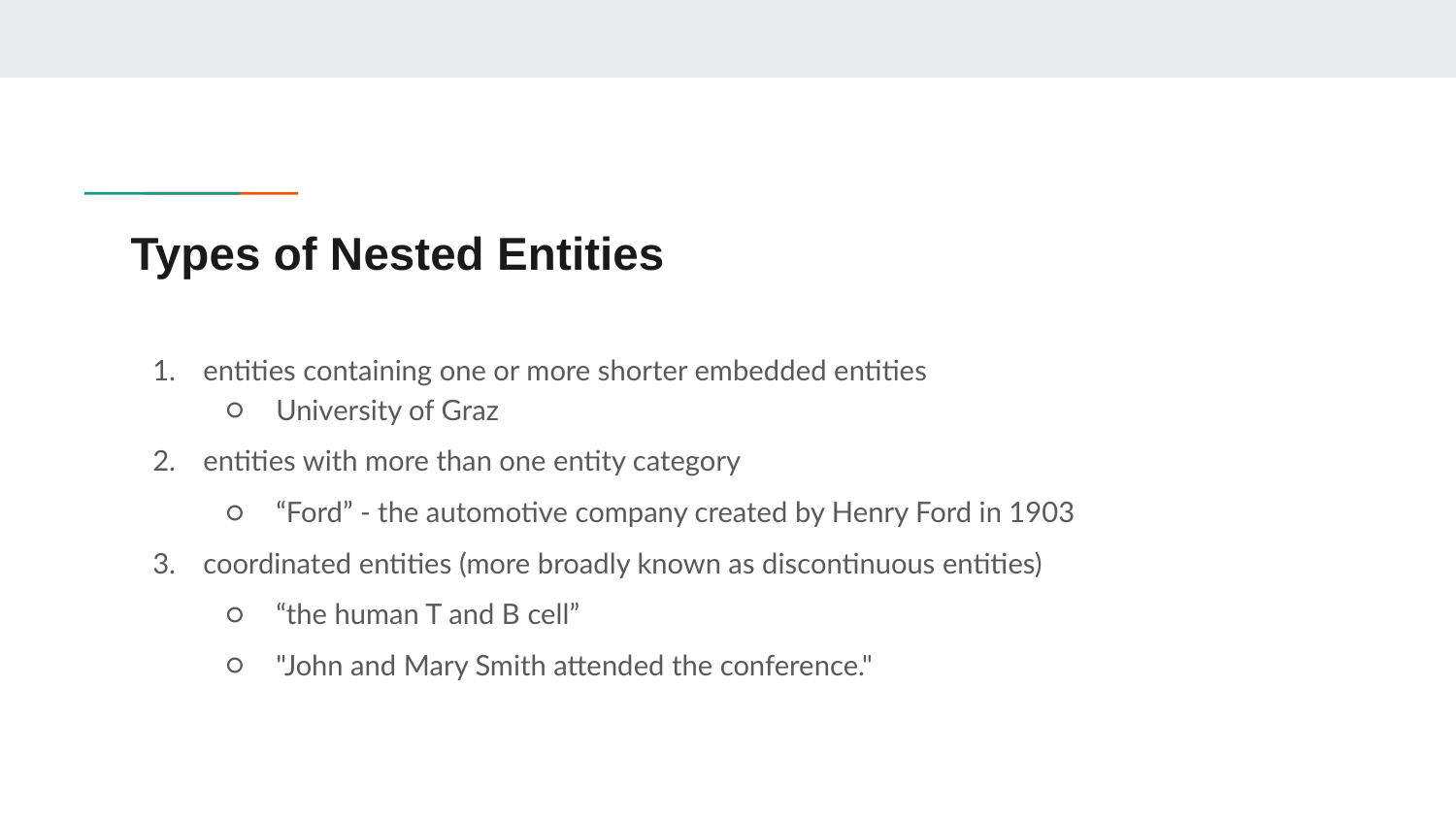

# Types of Nested Entities

entities containing one or more shorter embedded entities
University of Graz
entities with more than one entity category
“Ford” - the automotive company created by Henry Ford in 1903
coordinated entities (more broadly known as discontinuous entities)
“the human T and B cell”
"John and Mary Smith attended the conference."